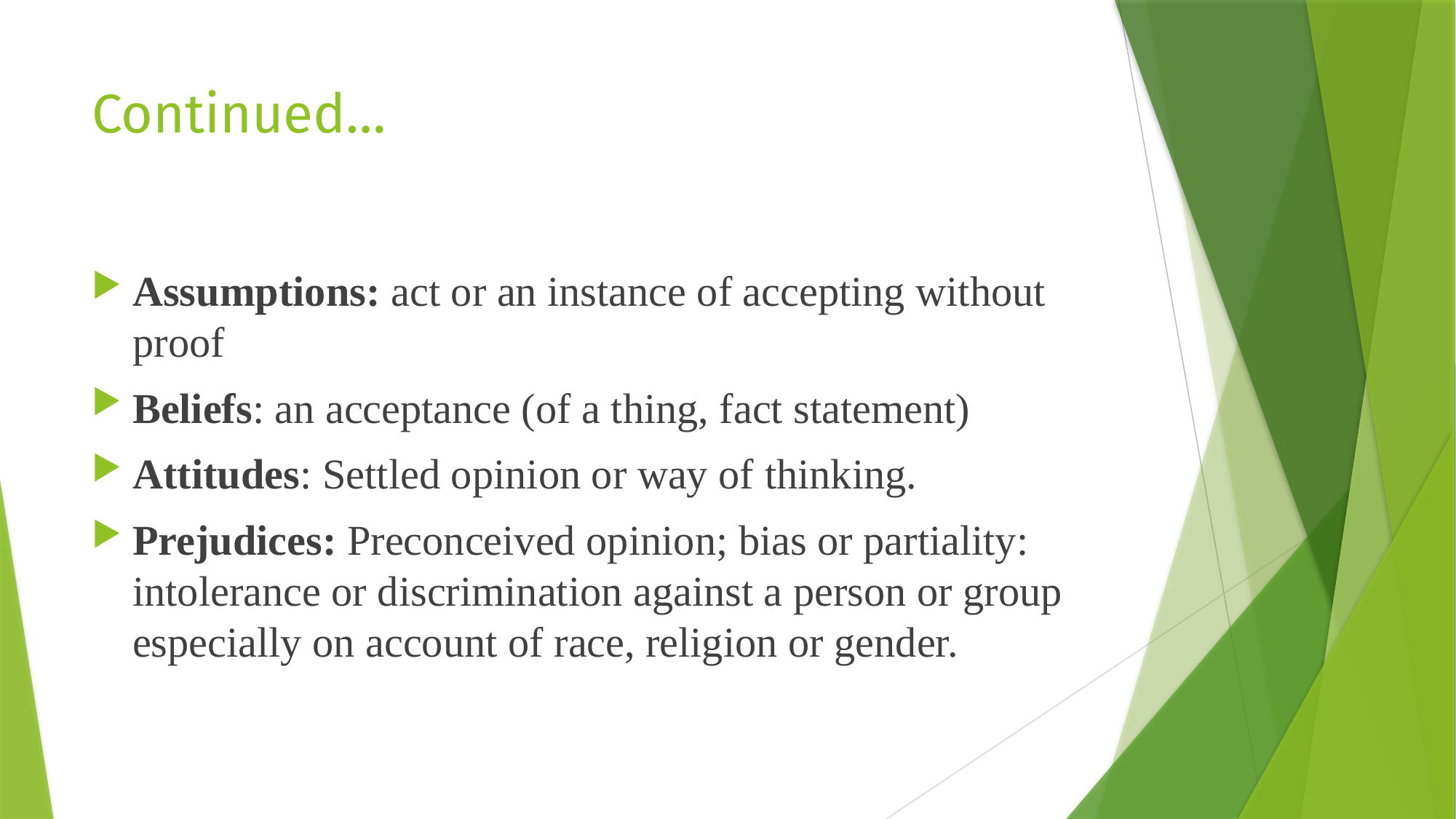

# Continued…
Assumptions: act or an instance of accepting without proof
Beliefs: an acceptance (of a thing, fact statement)
Attitudes: Settled opinion or way of thinking.
Prejudices: Preconceived opinion; bias or partiality: intolerance or discrimination against a person or group especially on account of race, religion or gender.